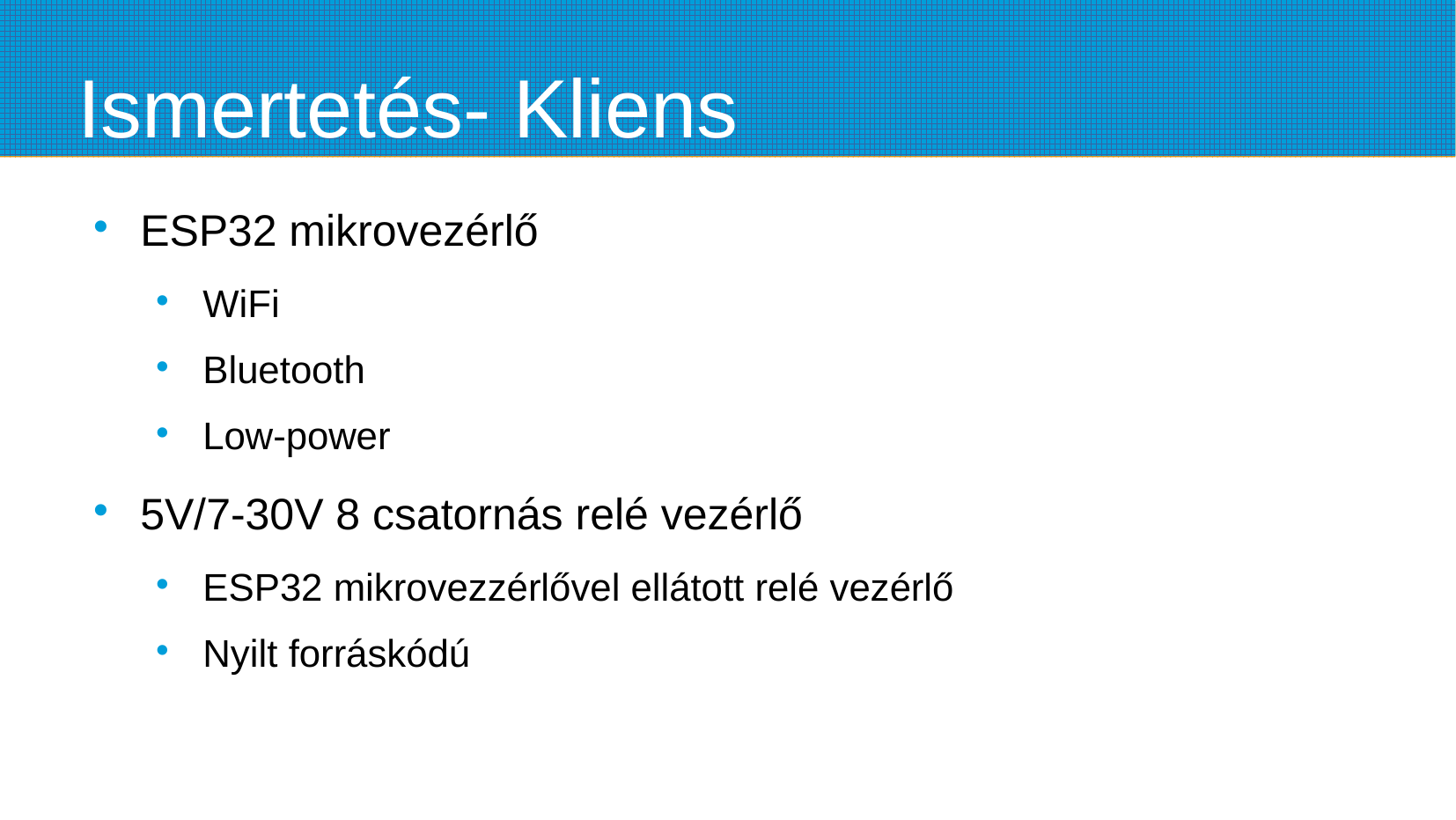

# Ismertetés- Kliens
ESP32 mikrovezérlő
WiFi
Bluetooth
Low-power
5V/7-30V 8 csatornás relé vezérlő
ESP32 mikrovezzérlővel ellátott relé vezérlő
Nyilt forráskódú